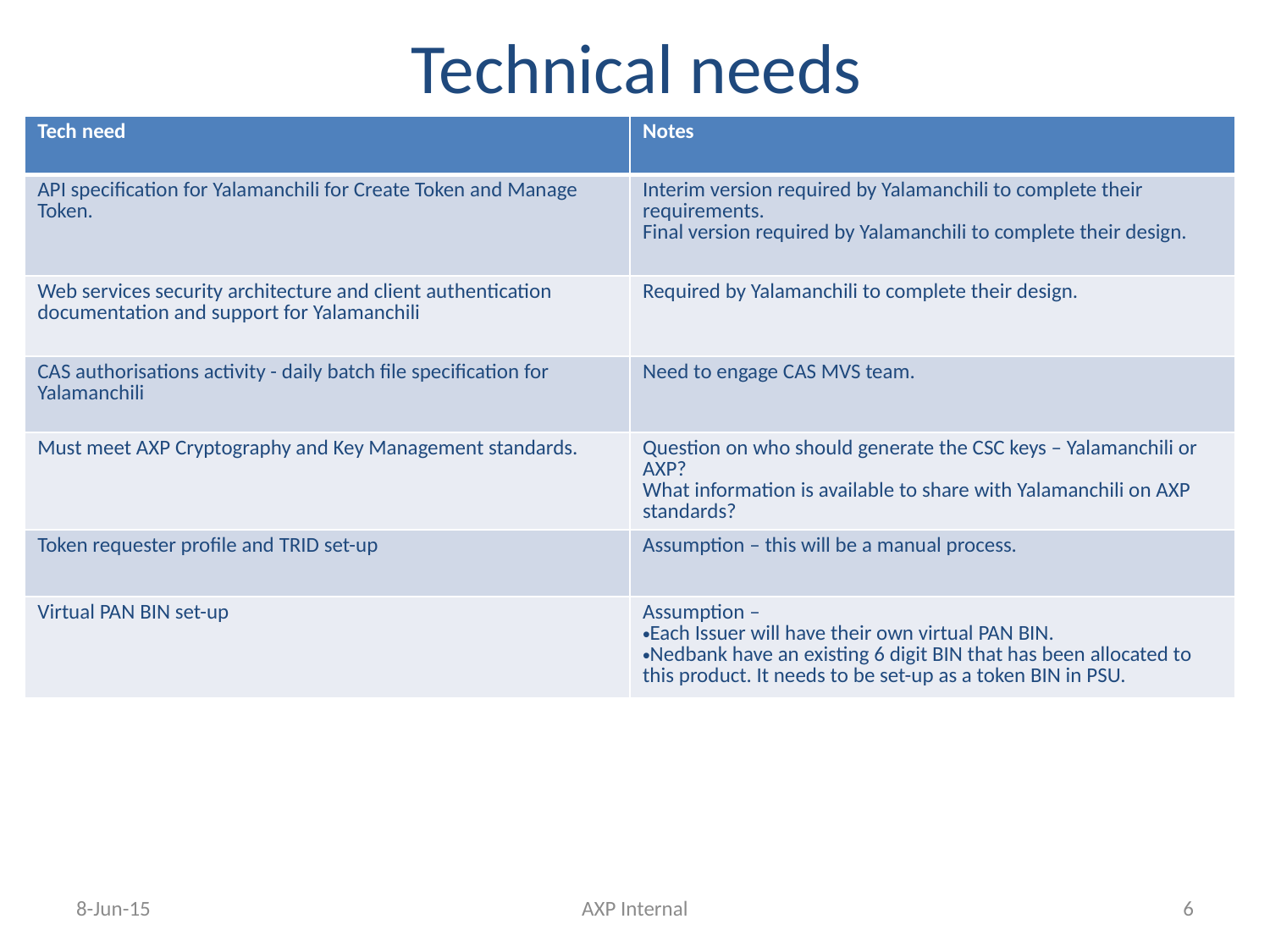

# Technical needs
| Tech need | Notes |
| --- | --- |
| API specification for Yalamanchili for Create Token and Manage Token. | Interim version required by Yalamanchili to complete their requirements. Final version required by Yalamanchili to complete their design. |
| Web services security architecture and client authentication documentation and support for Yalamanchili | Required by Yalamanchili to complete their design. |
| CAS authorisations activity - daily batch file specification for Yalamanchili | Need to engage CAS MVS team. |
| Must meet AXP Cryptography and Key Management standards. | Question on who should generate the CSC keys – Yalamanchili or AXP? What information is available to share with Yalamanchili on AXP standards? |
| Token requester profile and TRID set-up | Assumption – this will be a manual process. |
| Virtual PAN BIN set-up | Assumption – Each Issuer will have their own virtual PAN BIN. Nedbank have an existing 6 digit BIN that has been allocated to this product. It needs to be set-up as a token BIN in PSU. |
8-Jun-15
AXP Internal
6